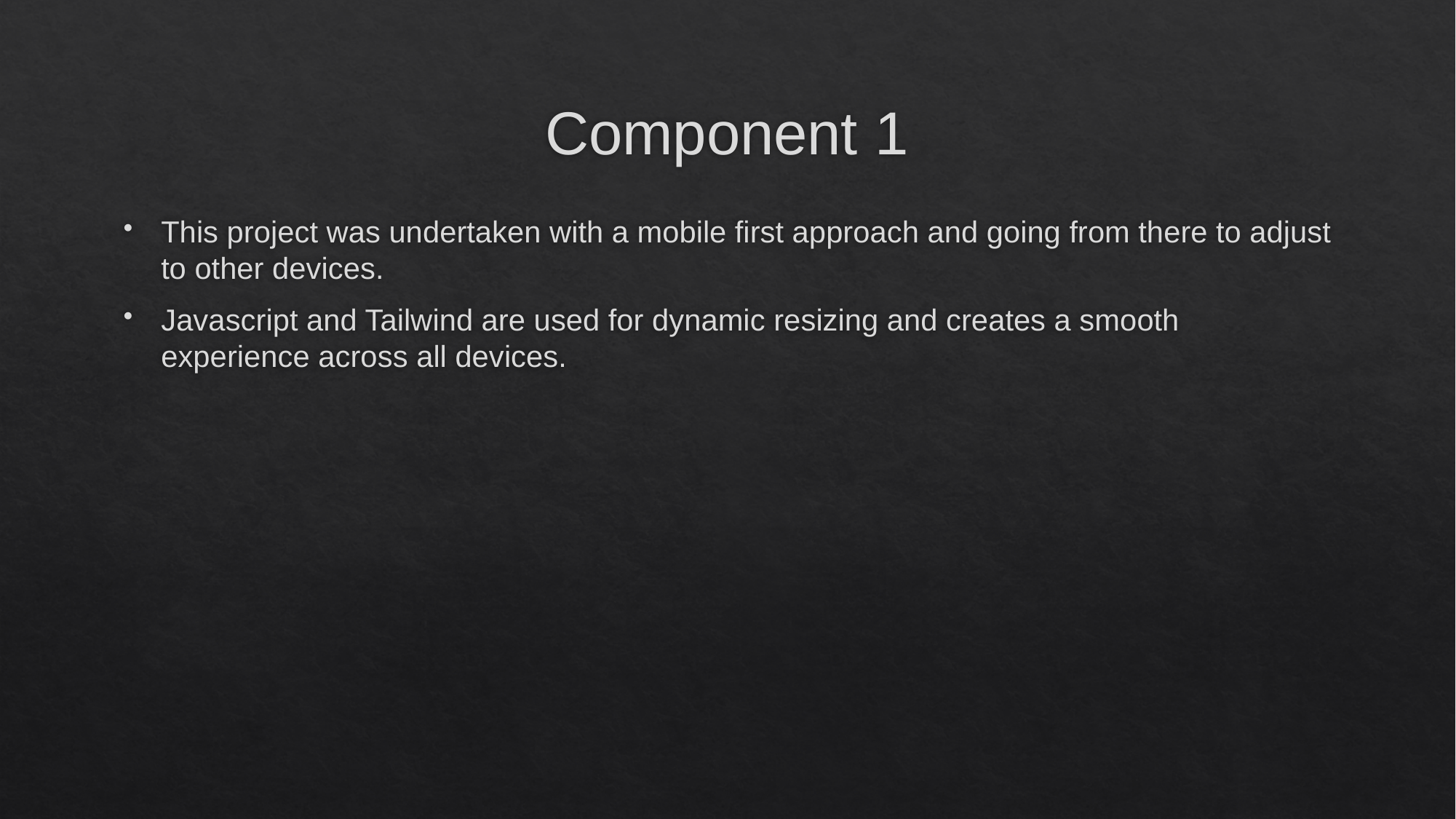

# Component 1
This project was undertaken with a mobile first approach and going from there to adjust to other devices.
Javascript and Tailwind are used for dynamic resizing and creates a smooth experience across all devices.